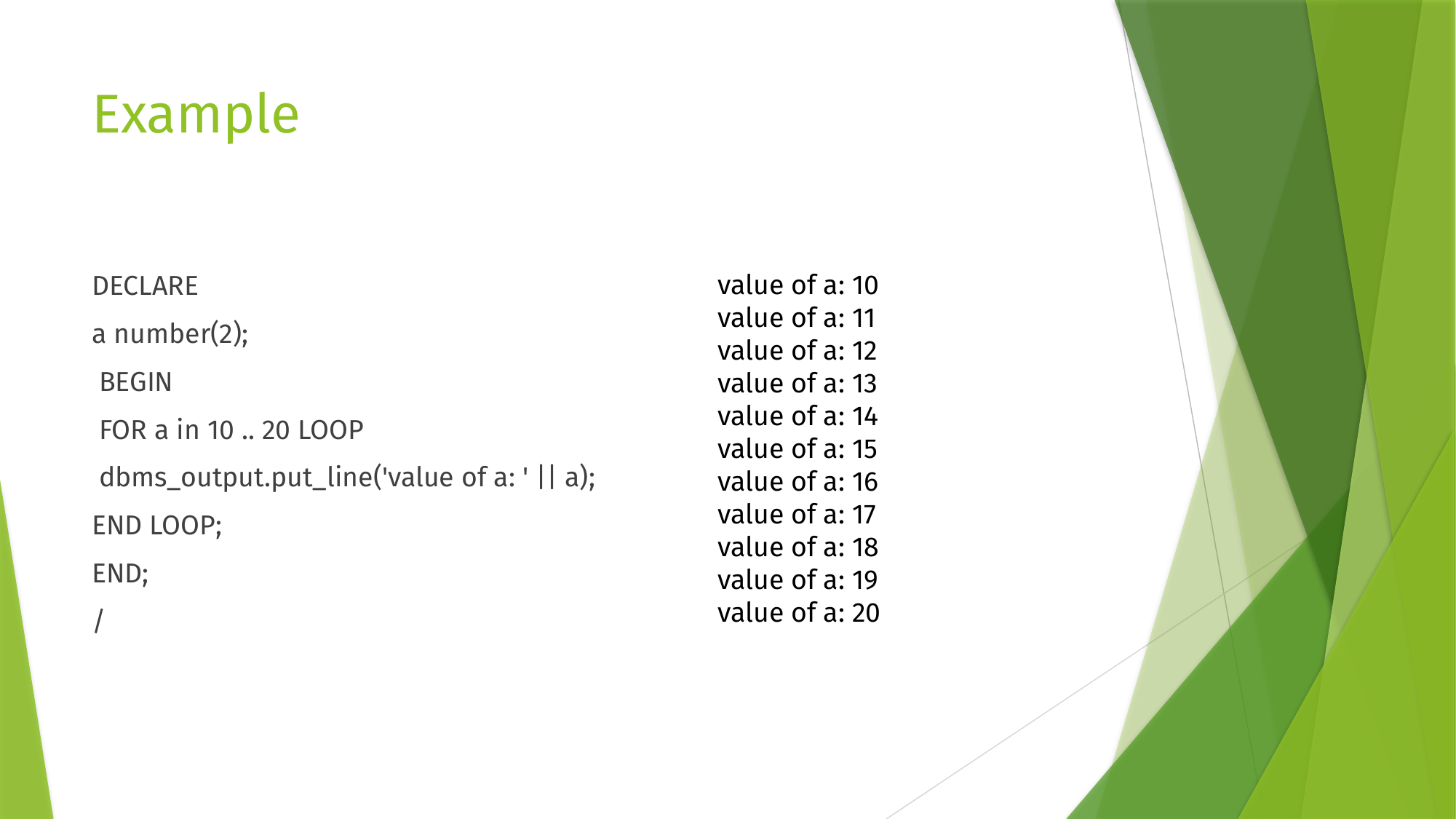

# Example
value of a: 10
value of a: 11
value of a: 12
value of a: 13
value of a: 14
value of a: 15
value of a: 16
value of a: 17
value of a: 18
value of a: 19
value of a: 20
DECLARE
a number(2);
 BEGIN
 FOR a in 10 .. 20 LOOP
 dbms_output.put_line('value of a: ' || a);
END LOOP;
END;
/